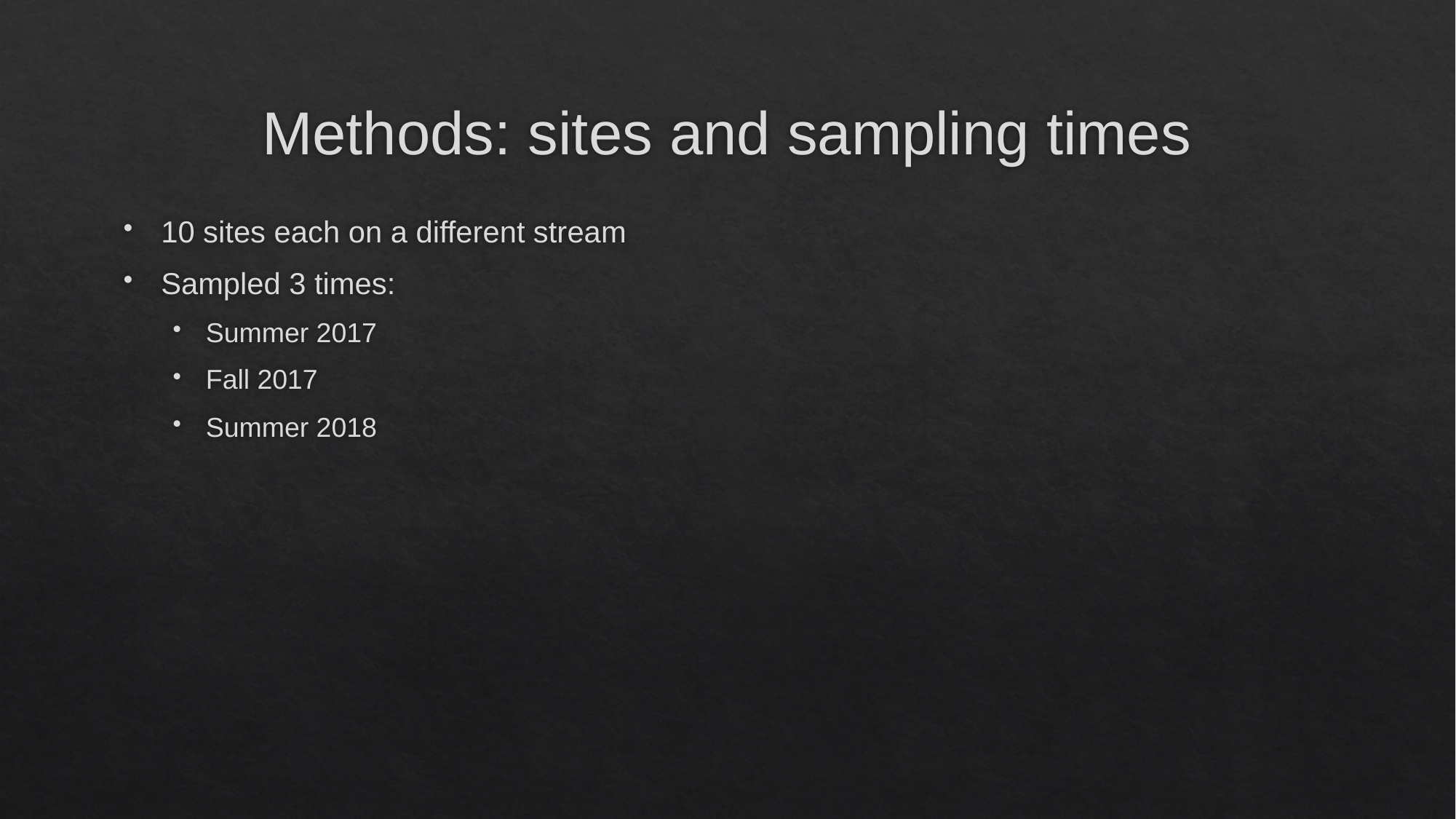

# Methods: sites and sampling times
10 sites each on a different stream
Sampled 3 times:
Summer 2017
Fall 2017
Summer 2018